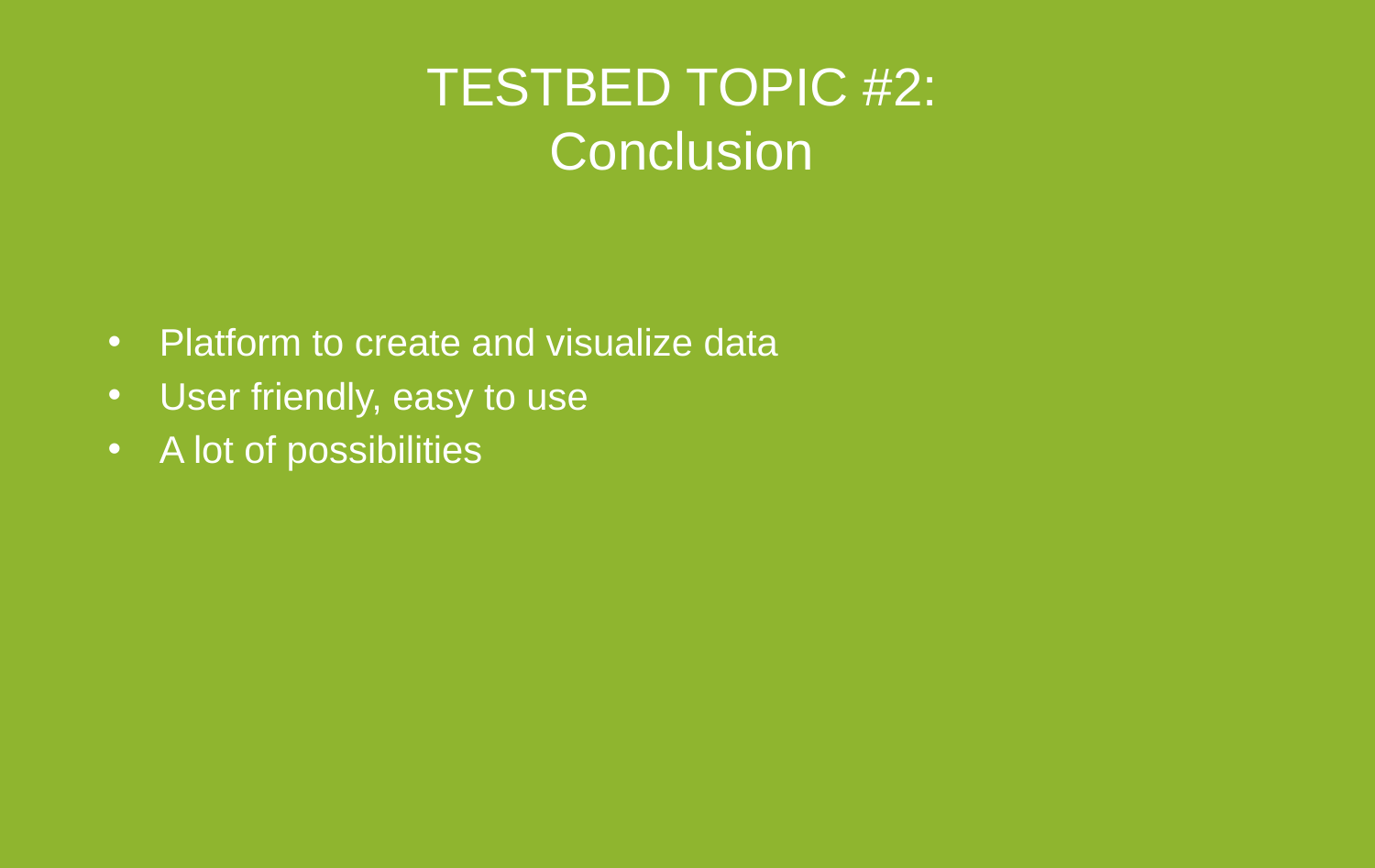

# TESTBED Topic #2: Conclusion

Platform to create and visualize data
User friendly, easy to use
A lot of possibilities